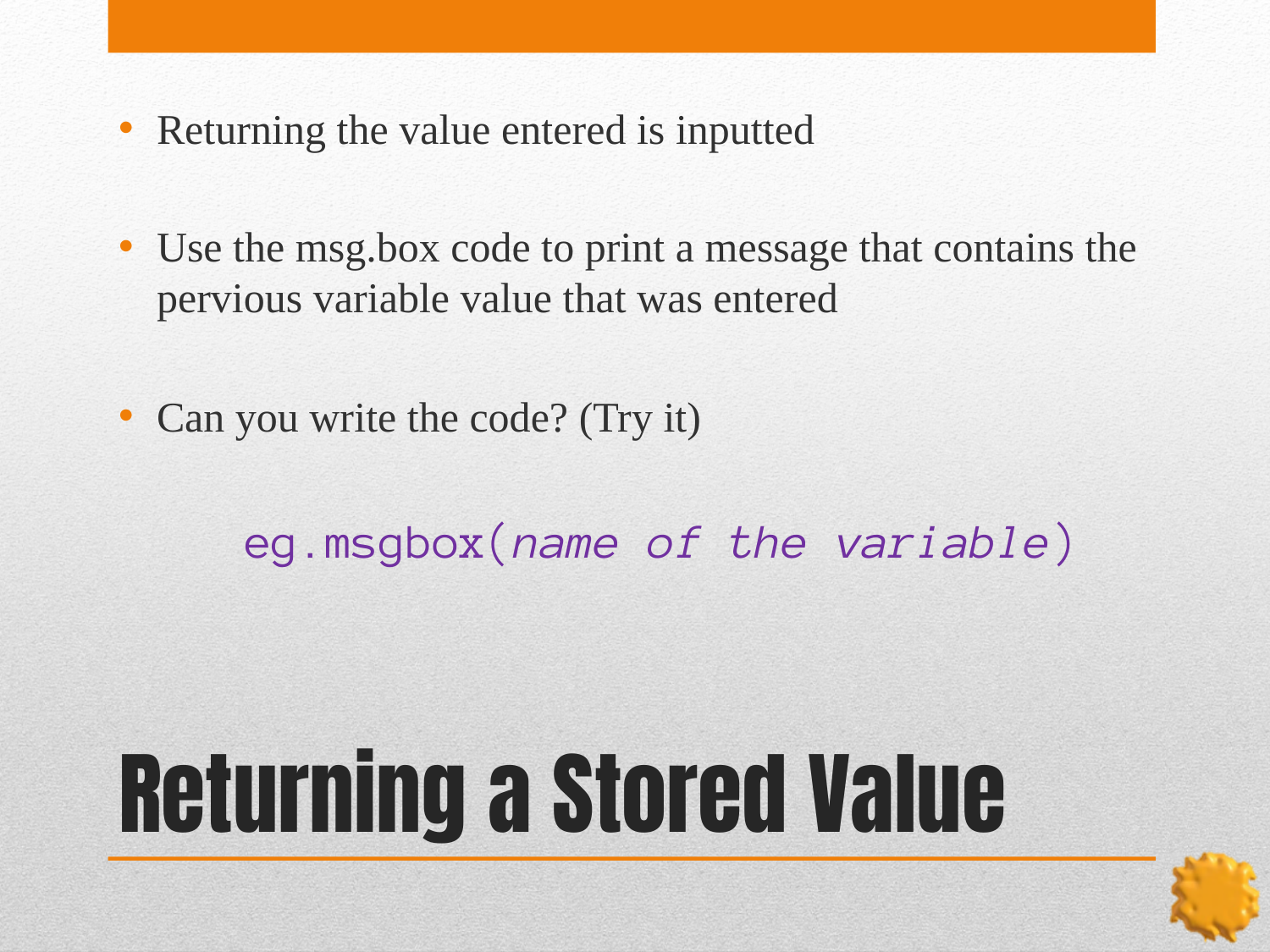

Returning the value entered is inputted

Use the msg.box code to print a message that contains the pervious variable value that was entered

Can you write the code? (Try it)

	eg.msgbox(name of the variable)

# Returning a Stored Value